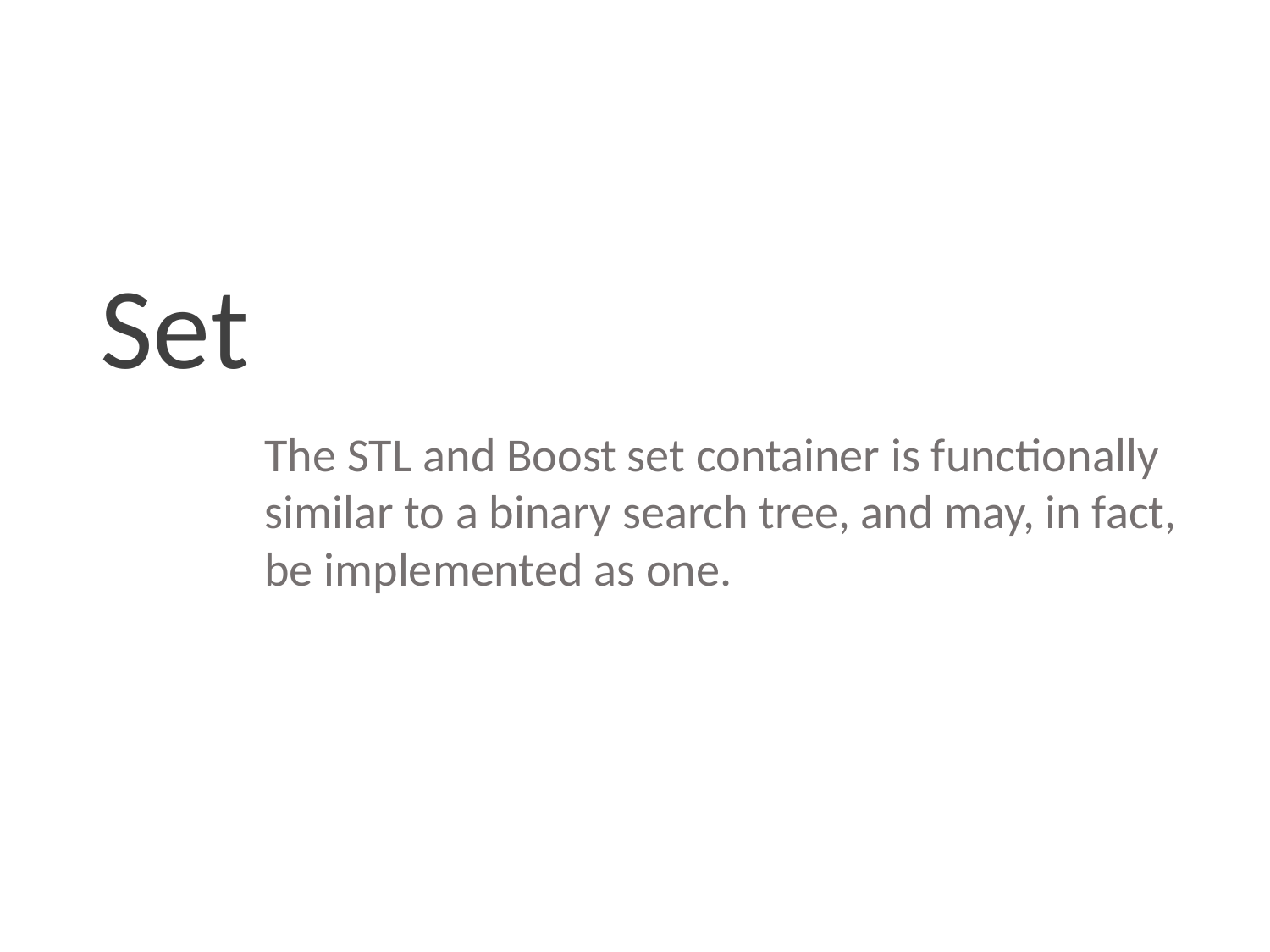

Set
The STL and Boost set container is functionally similar to a binary search tree, and may, in fact, be implemented as one.